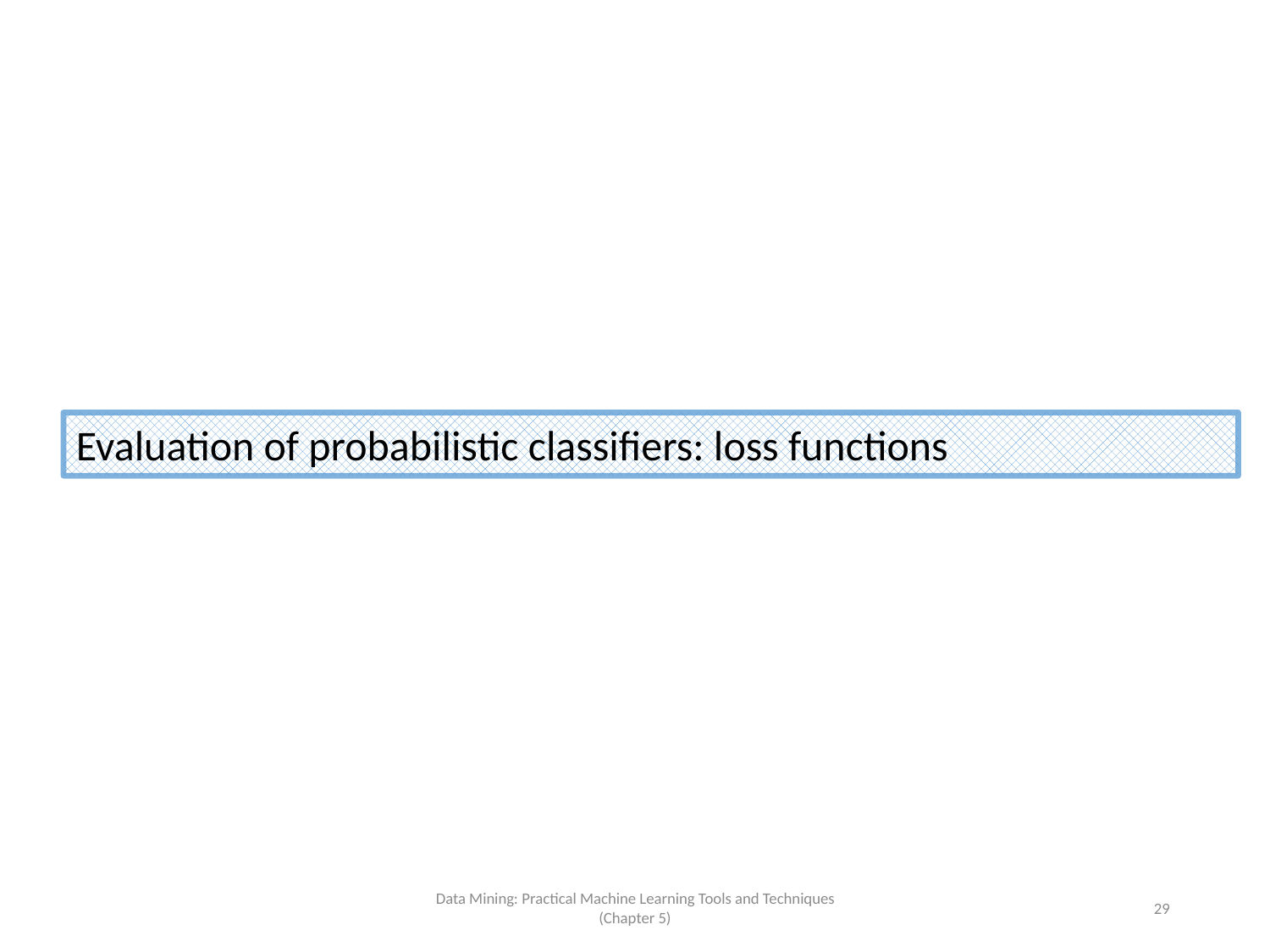

Evaluation of probabilistic classifiers: loss functions
Data Mining: Practical Machine Learning Tools and Techniques (Chapter 5)
29